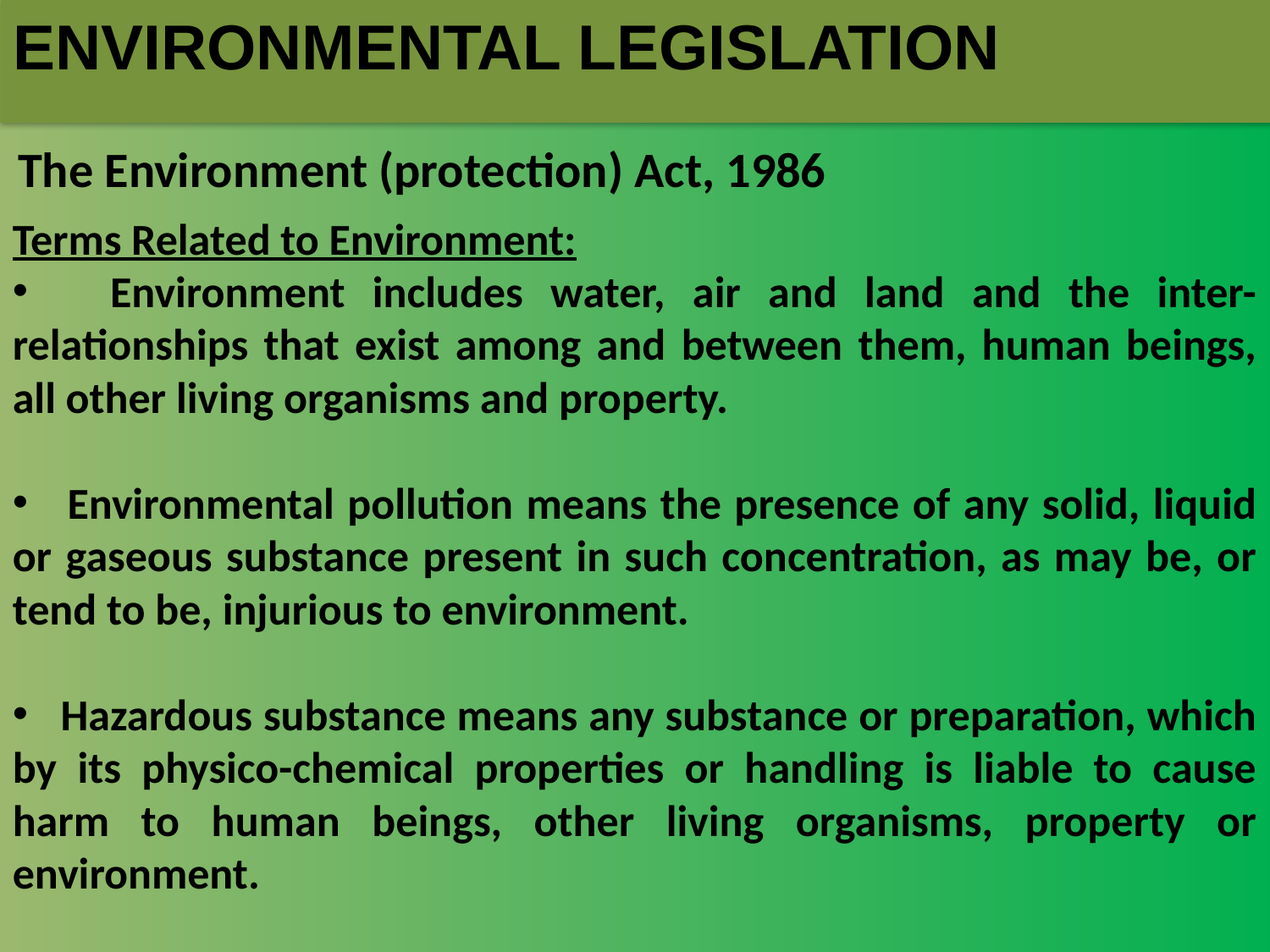

Environmental Legislation
ENVIRONMENTAL LEGISLATION
The Environment (protection) Act, 1986
Terms Related to Environment:
   Environment includes water, air and land and the inter-relationships that exist among and between them, human beings, all other living organisms and property.

   Environmental pollution means the presence of any solid, liquid or gaseous substance present in such concentration, as may be, or tend to be, injurious to environment.

   Hazardous substance means any substance or preparation, which by its physico-chemical properties or handling is liable to cause harm to human beings, other living organisms, property or environment.